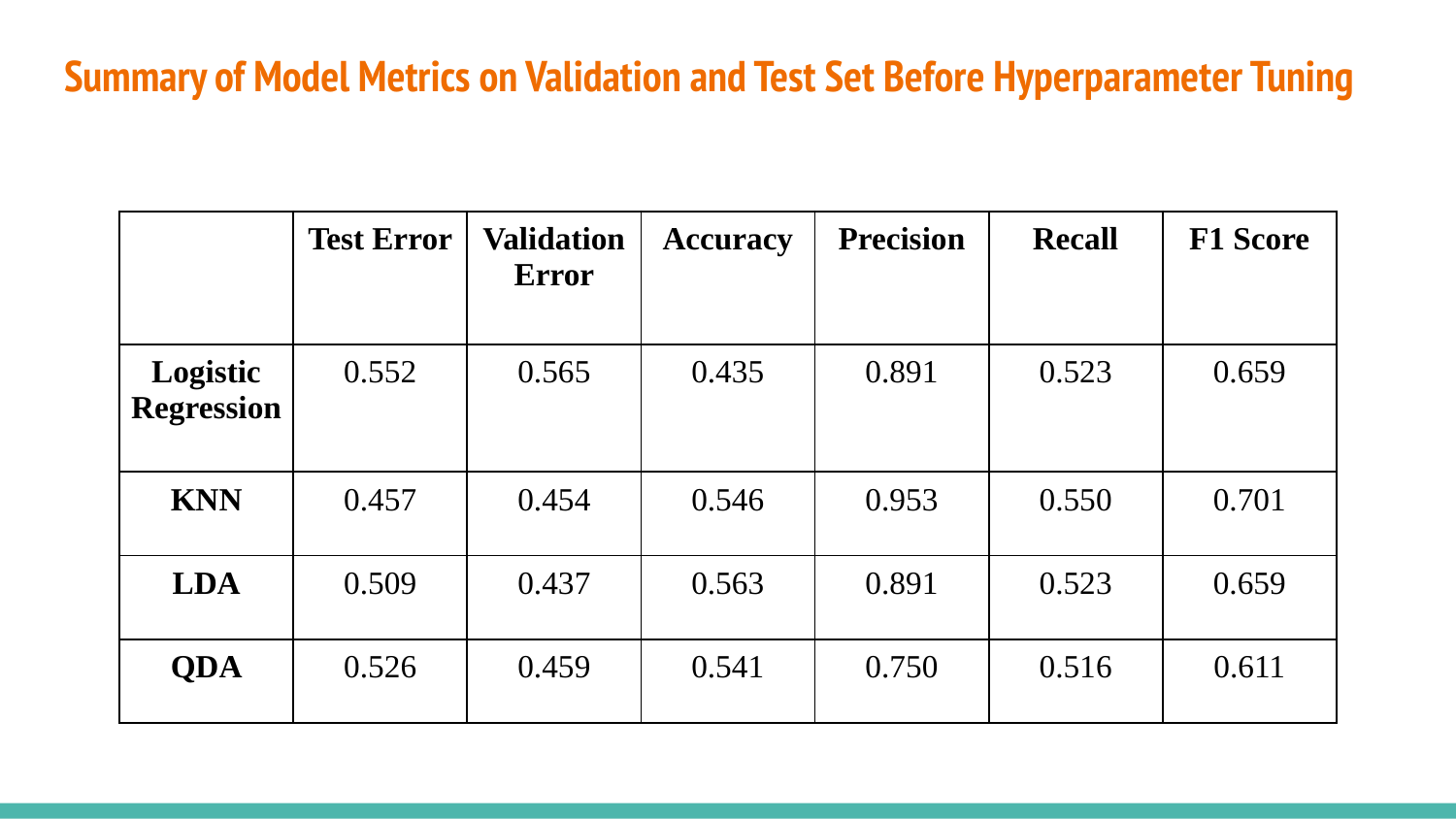

# Summary of Model Metrics on Validation and Test Set Before Hyperparameter Tuning

|  | Test Error | Validation Error | Accuracy | Precision | Recall | F1 Score |
| --- | --- | --- | --- | --- | --- | --- |
| Logistic Regression | 0.552 | 0.565 | 0.435 | 0.891 | 0.523 | 0.659 |
| KNN | 0.457 | 0.454 | 0.546 | 0.953 | 0.550 | 0.701 |
| LDA | 0.509 | 0.437 | 0.563 | 0.891 | 0.523 | 0.659 |
| QDA | 0.526 | 0.459 | 0.541 | 0.750 | 0.516 | 0.611 |